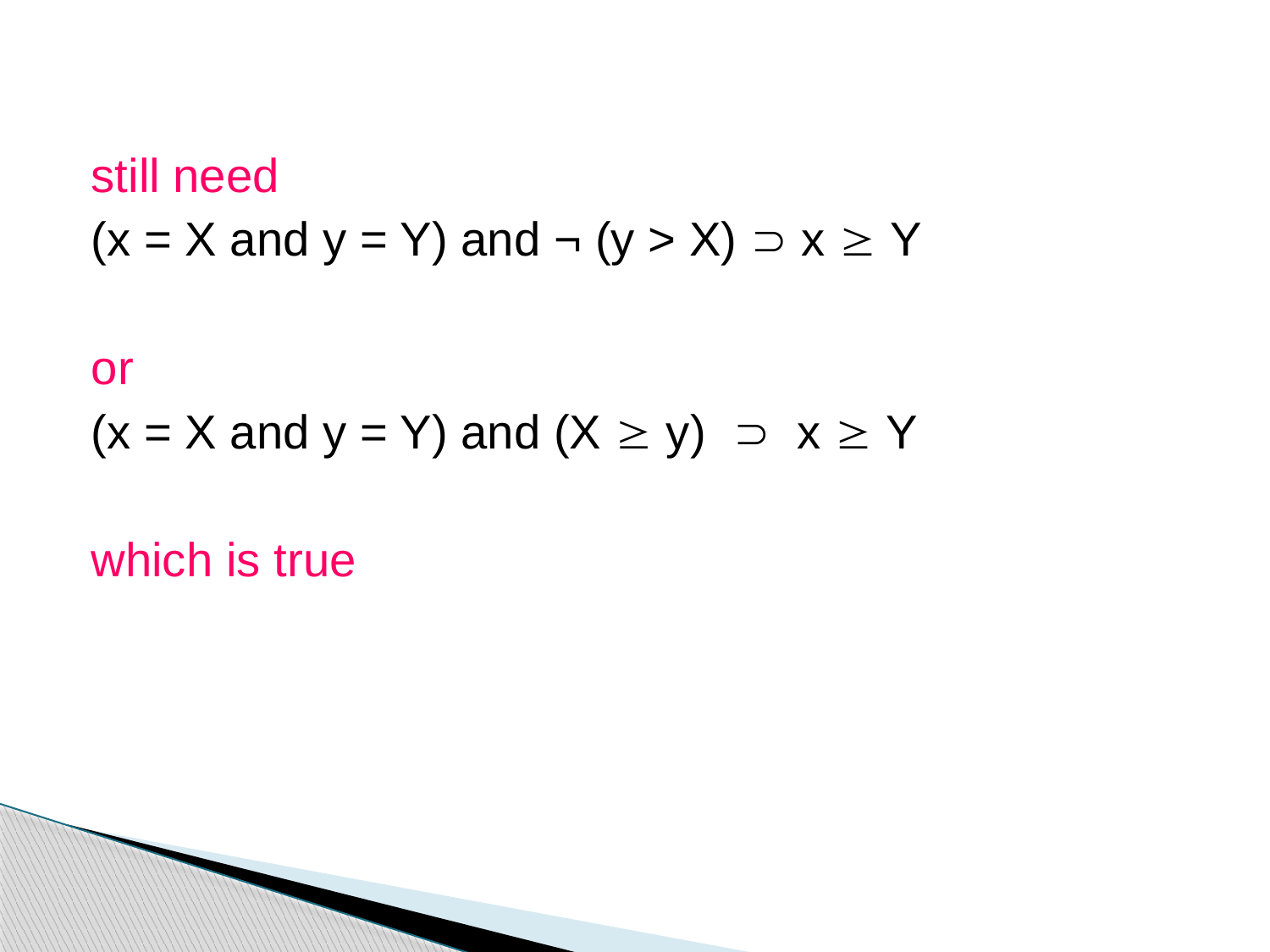

still need
(x = X and y = Y) and ¬ (y > X) ⊃ x ≥ Y

or
(x = X and y = Y) and (X ≥ y)  ⊃  x ≥ Y

which is true